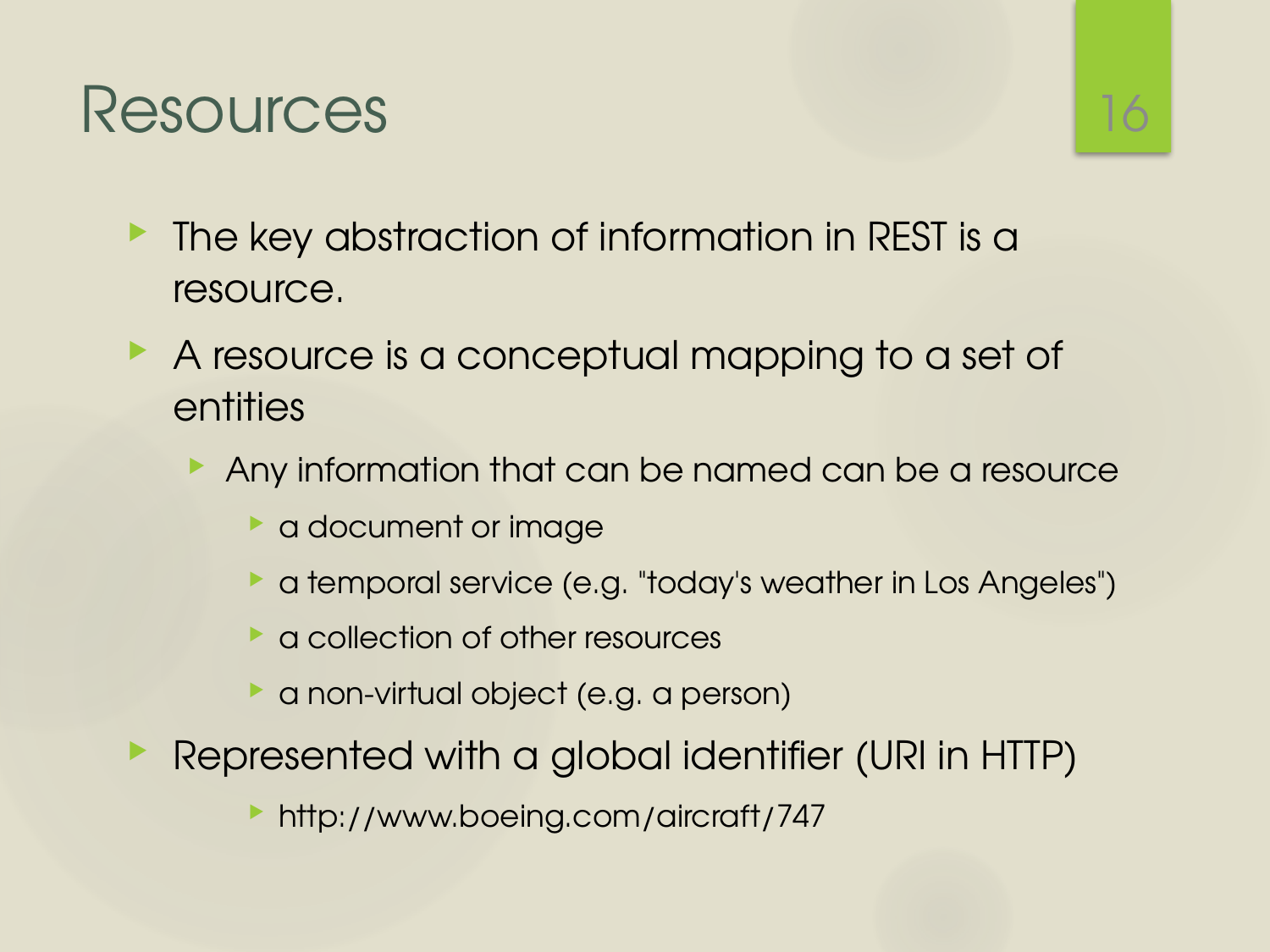

16
# Resources
The key abstraction of information in REST is a resource.
A resource is a conceptual mapping to a set of entities
Any information that can be named can be a resource
a document or image
a temporal service (e.g. "today's weather in Los Angeles")
a collection of other resources
a non-virtual object (e.g. a person)
Represented with a global identifier (URI in HTTP)
http://www.boeing.com/aircraft/747